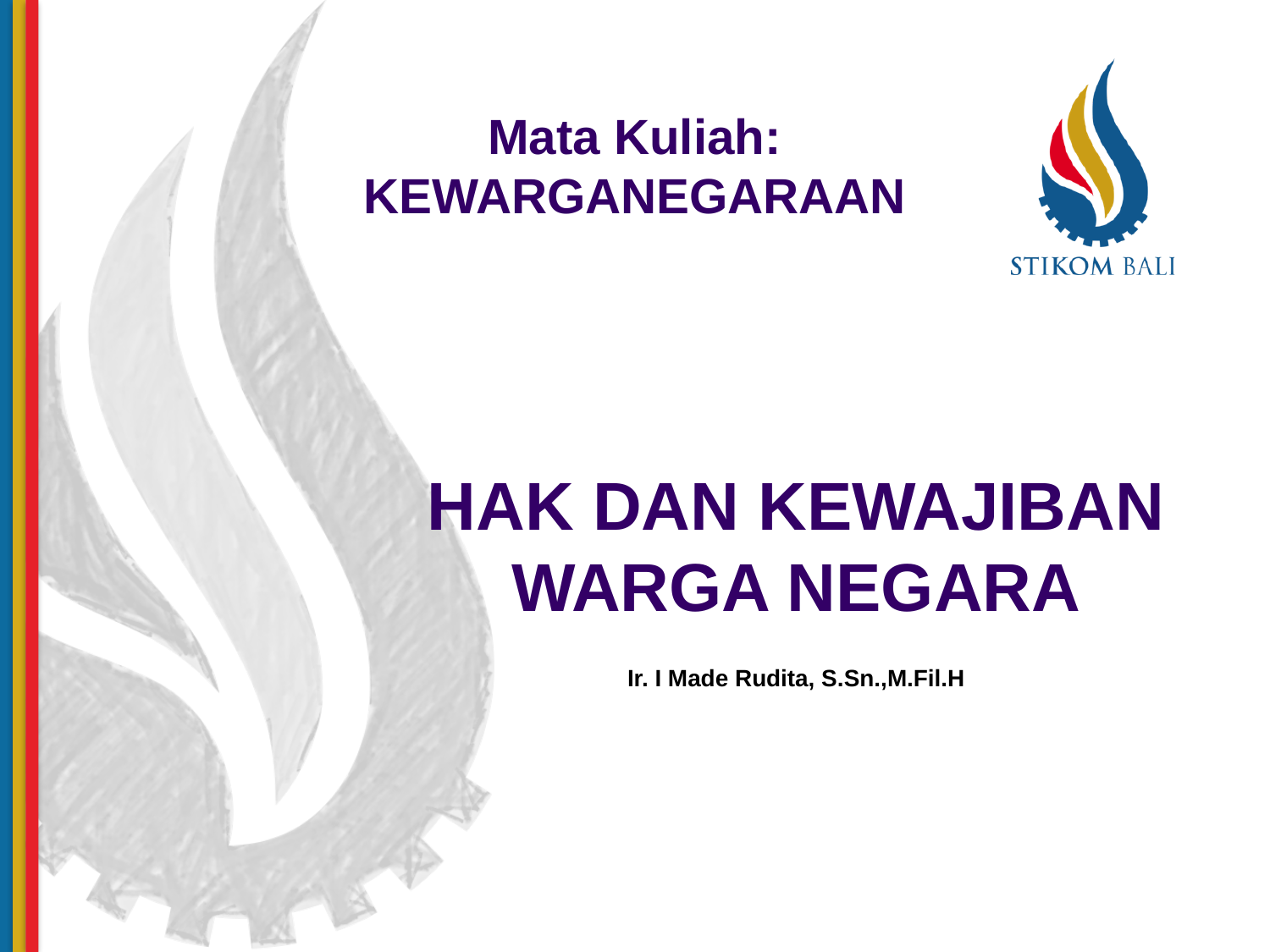

# Mata Kuliah: KEWARGANEGARAAN
HAK DAN KEWAJIBAN WARGA NEGARA

Ir. I Made Rudita, S.Sn.,M.Fil.H